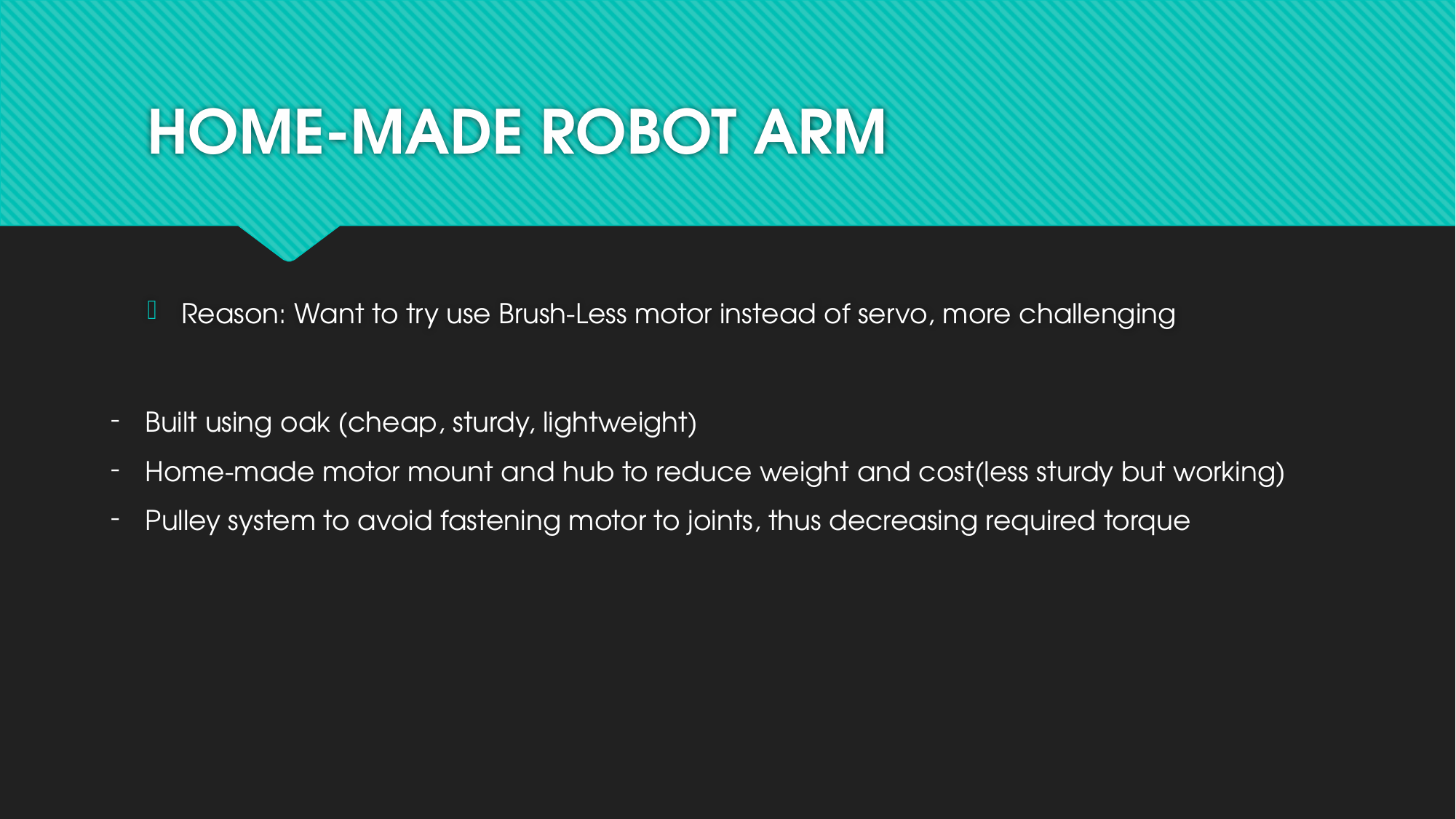

# HOME-MADE ROBOT ARM

Reason: Want to try use Brush-Less motor instead of servo, more challenging
Built using oak (cheap, sturdy, lightweight)
Home-made motor mount and hub to reduce weight and cost(less sturdy but working)
Pulley system to avoid fastening motor to joints, thus decreasing required torque